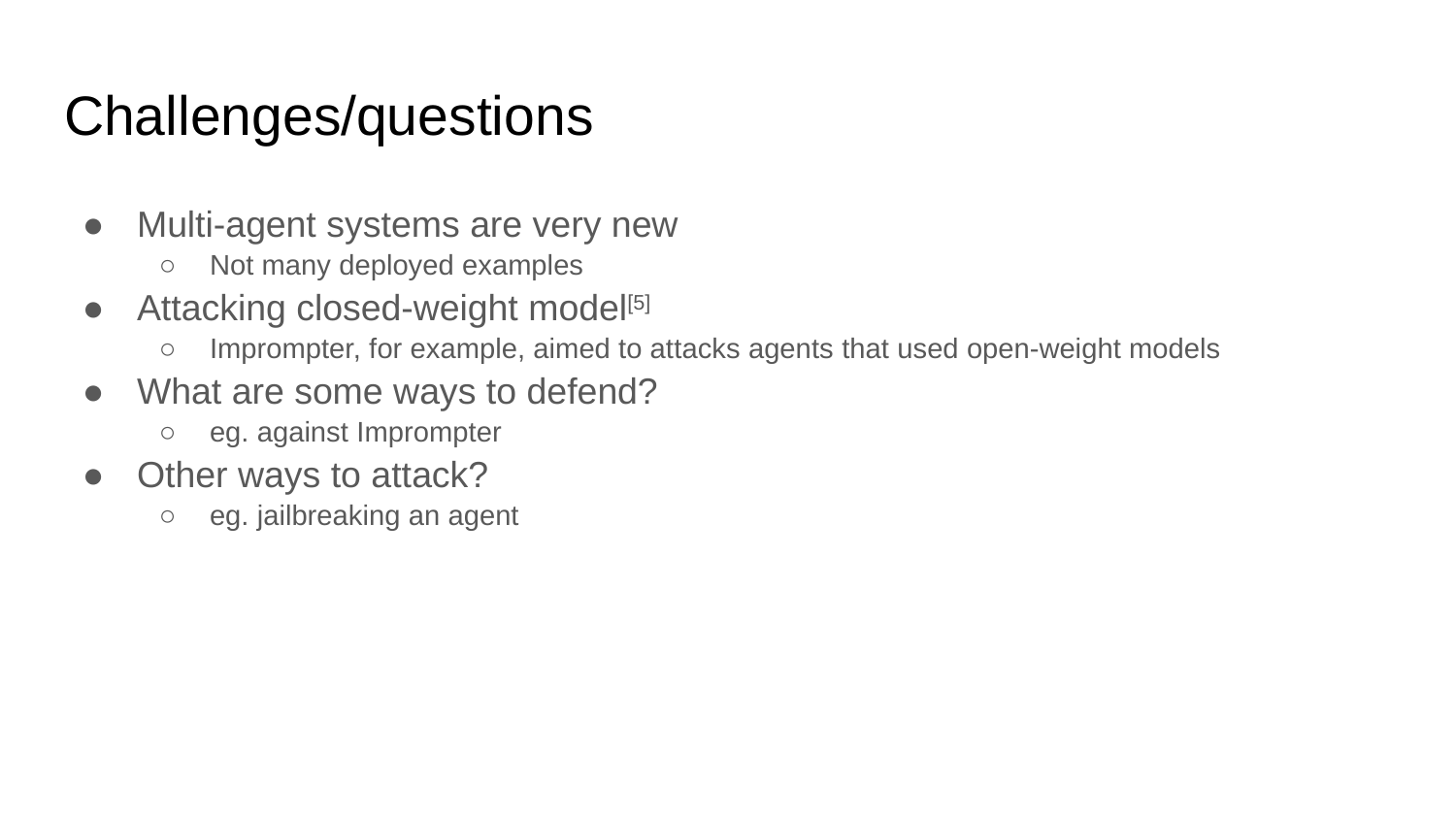

# Challenges/questions
Multi-agent systems are very new
Not many deployed examples
Attacking closed-weight model[5]
Imprompter, for example, aimed to attacks agents that used open-weight models
What are some ways to defend?
eg. against Imprompter
Other ways to attack?
eg. jailbreaking an agent